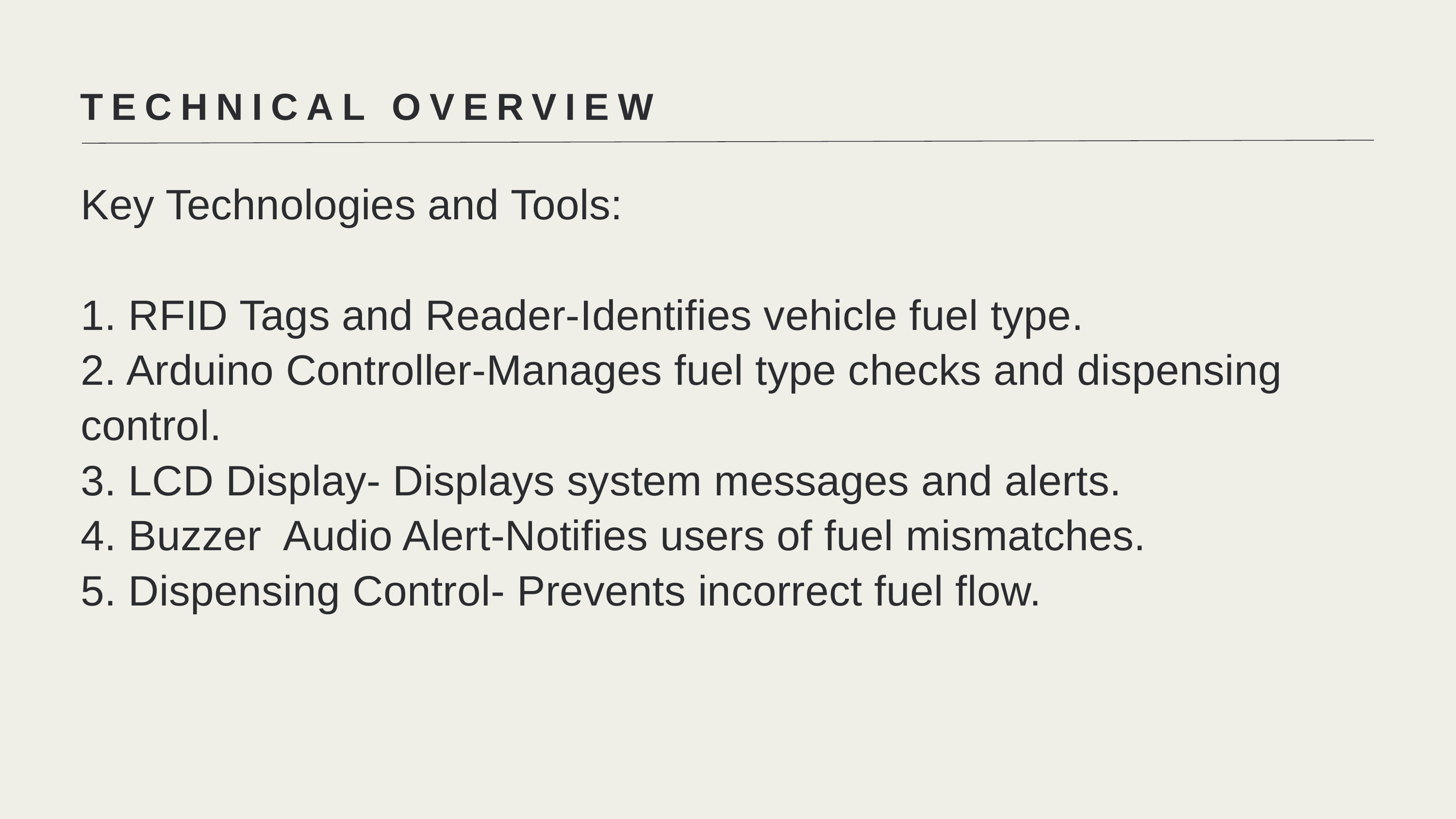

TECHNICAL OVERVIEW

Key Technologies and Tools:

1. RFID Tags and Reader-Identifies vehicle fuel type.
2. Arduino Controller-Manages fuel type checks and dispensing control.
3. LCD Display- Displays system messages and alerts.
4. Buzzer  Audio Alert-Notifies users of fuel mismatches.
5. Dispensing Control- Prevents incorrect fuel flow.